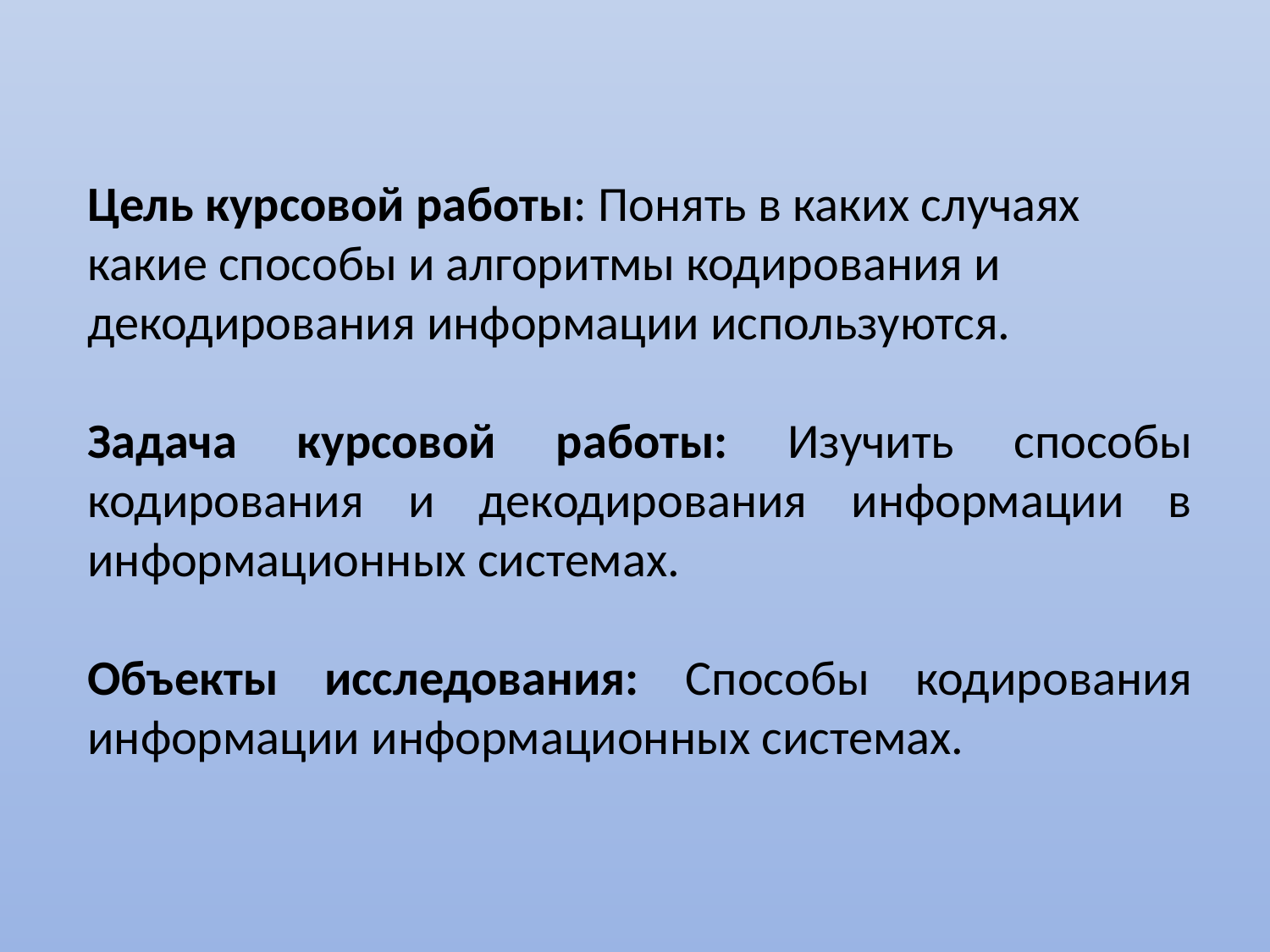

Цель курсовой работы: Понять в каких случаях какие способы и алгоритмы кодирования и декодирования информации используются.

Задача курсовой работы: Изучить способы кодирования и декодирования информации в информационных системах.

Объекты исследования: Способы кодирования информации информационных системах.